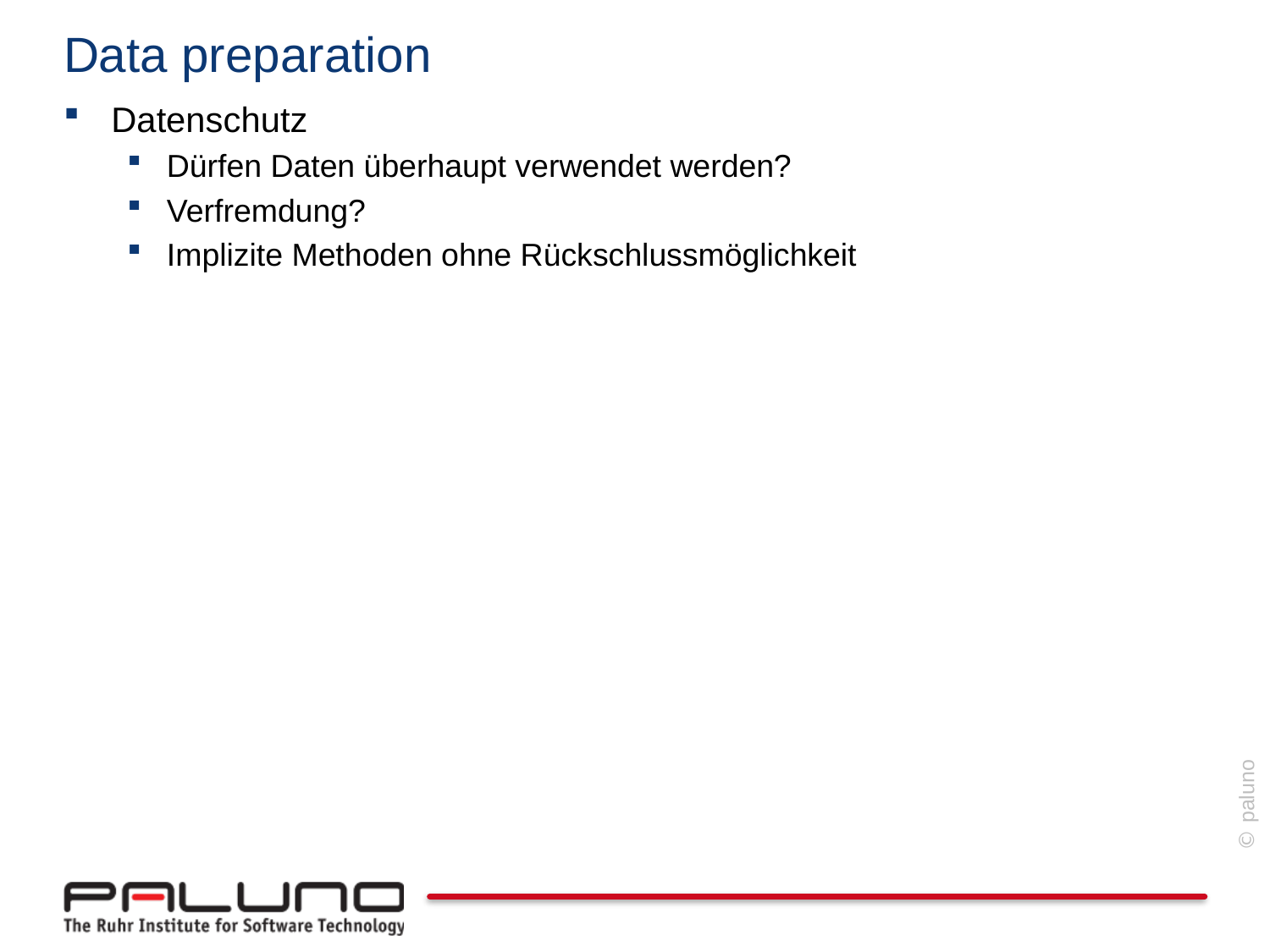

# Data preparation
Datenschutz
Dürfen Daten überhaupt verwendet werden?
Verfremdung?
Implizite Methoden ohne Rückschlussmöglichkeit